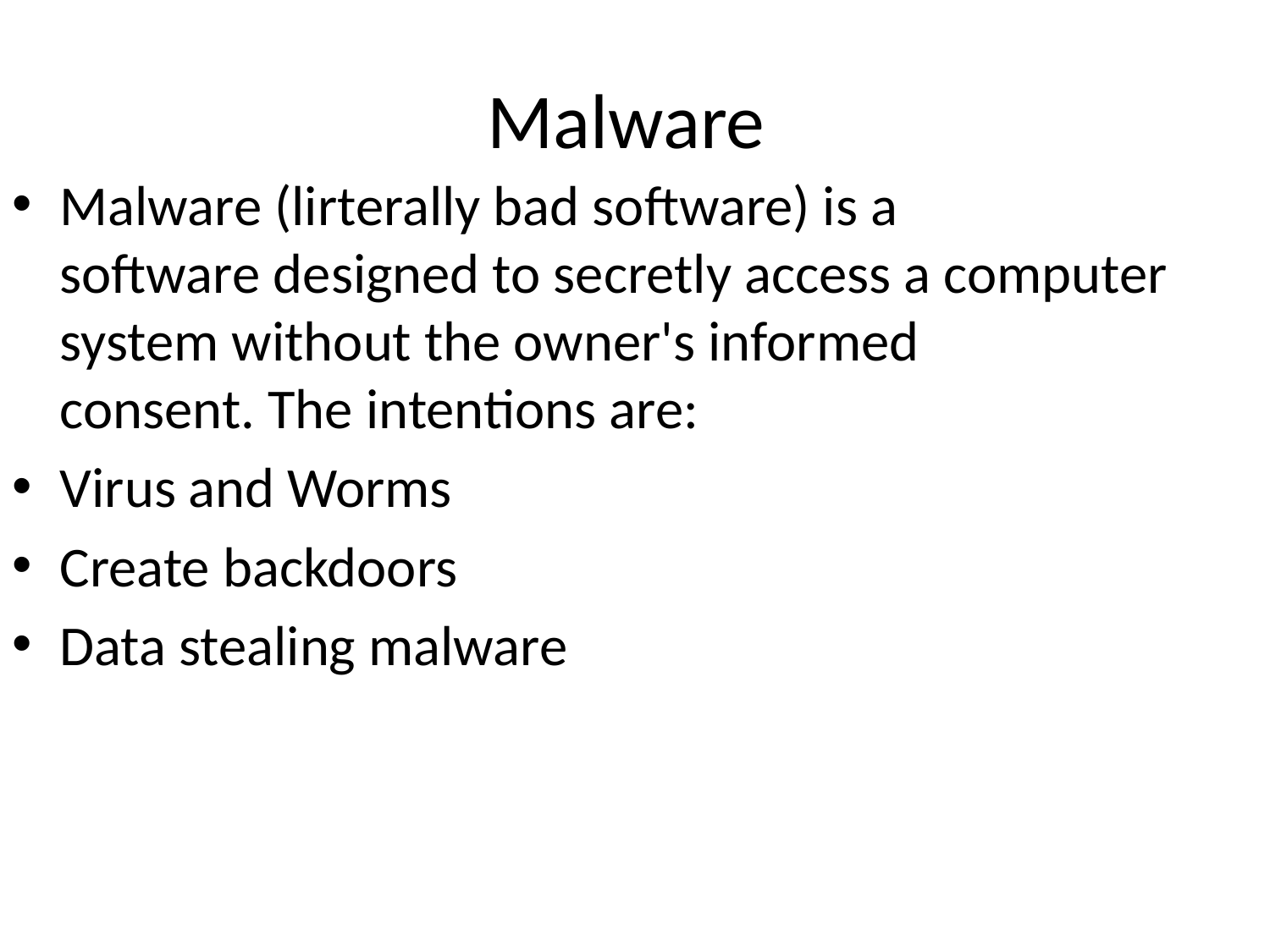

# Malware
Malware (lirterally bad software) is a software designed to secretly access a computer system without the owner's informed consent. The intentions are:
Virus and Worms
Create backdoors
Data stealing malware